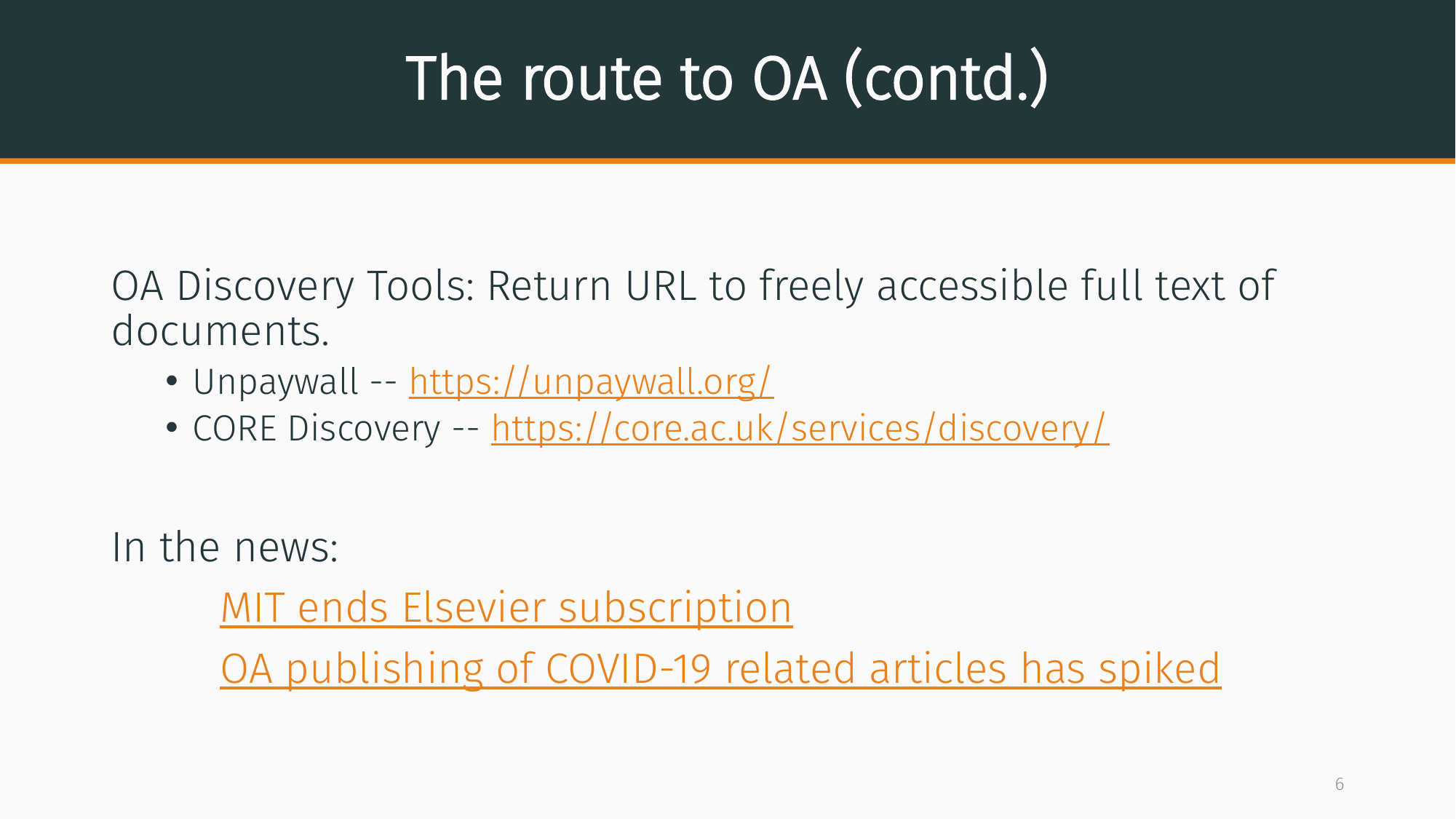

# The route to OA (contd.)

OA Discovery Tools: Return URL to freely accessible full text of documents.
Unpaywall -- https://unpaywall.org/
CORE Discovery -- https://core.ac.uk/services/discovery/

In the news:
	MIT ends Elsevier subscription
	OA publishing of COVID-19 related articles has spiked
6